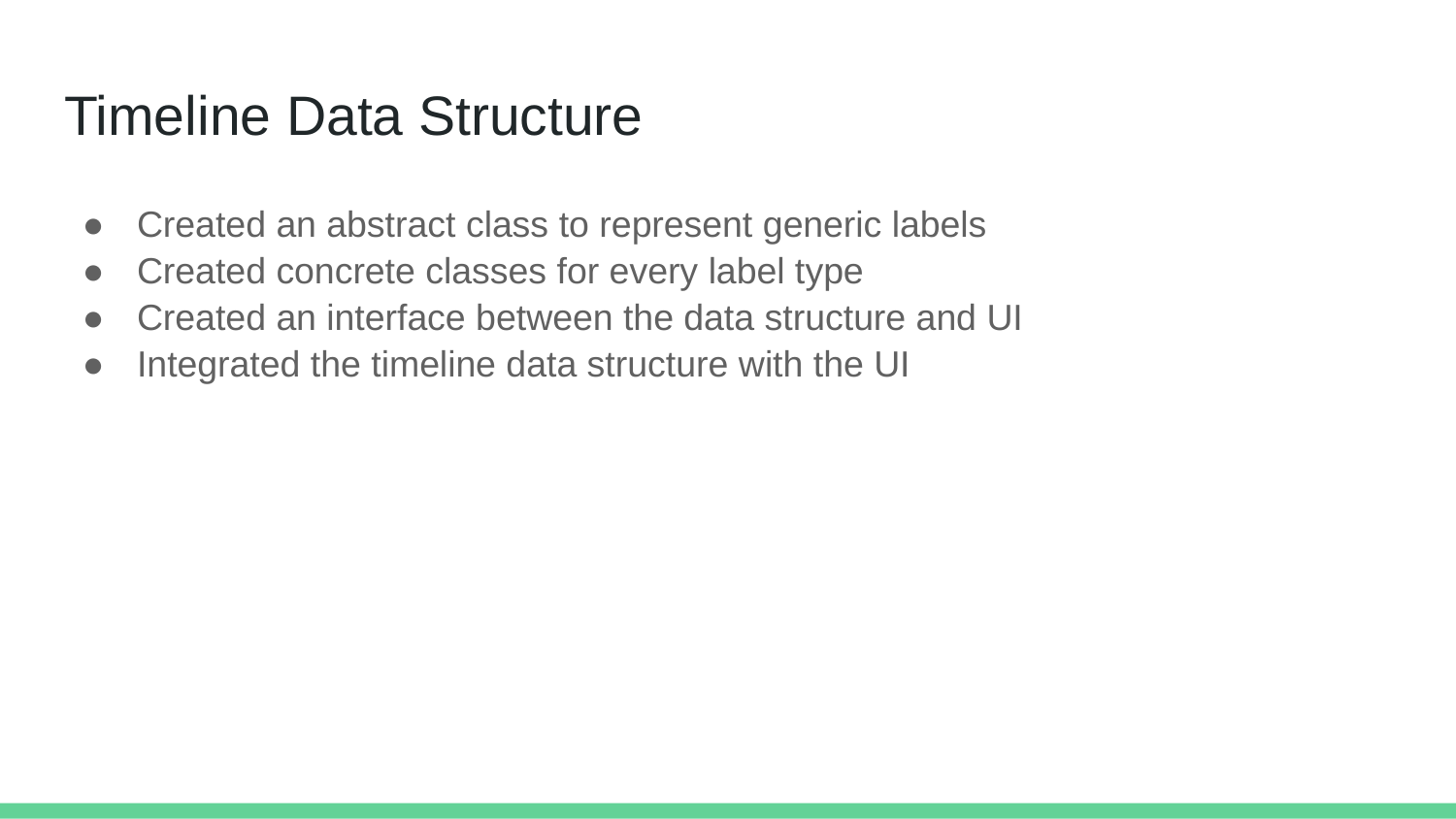

# Timeline Data Structure
Created an abstract class to represent generic labels
Created concrete classes for every label type
Created an interface between the data structure and UI
Integrated the timeline data structure with the UI